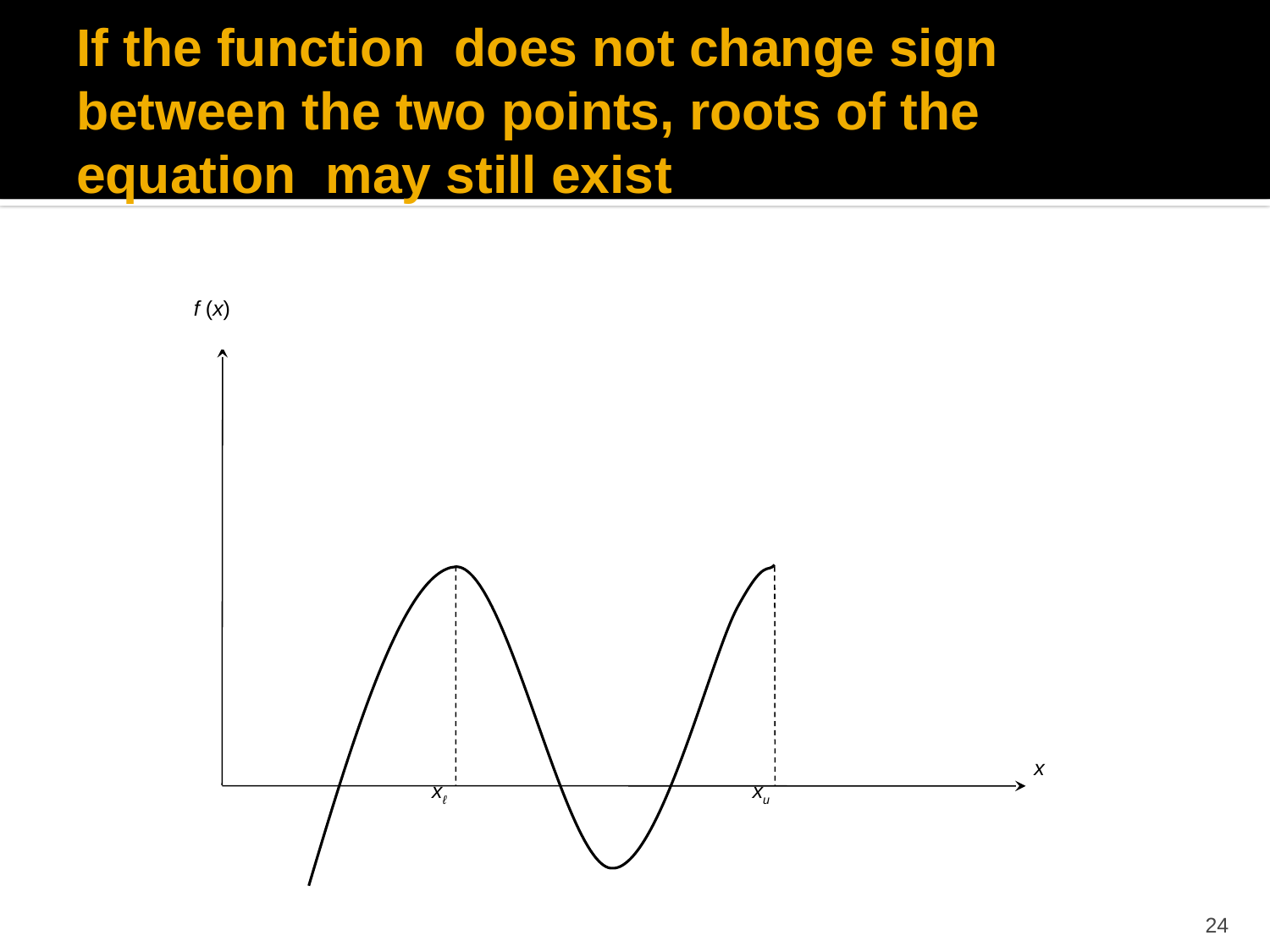

# If the function  does not change sign between the two points, roots of the equation  may still exist

f (x)

x

xℓ
xu

24